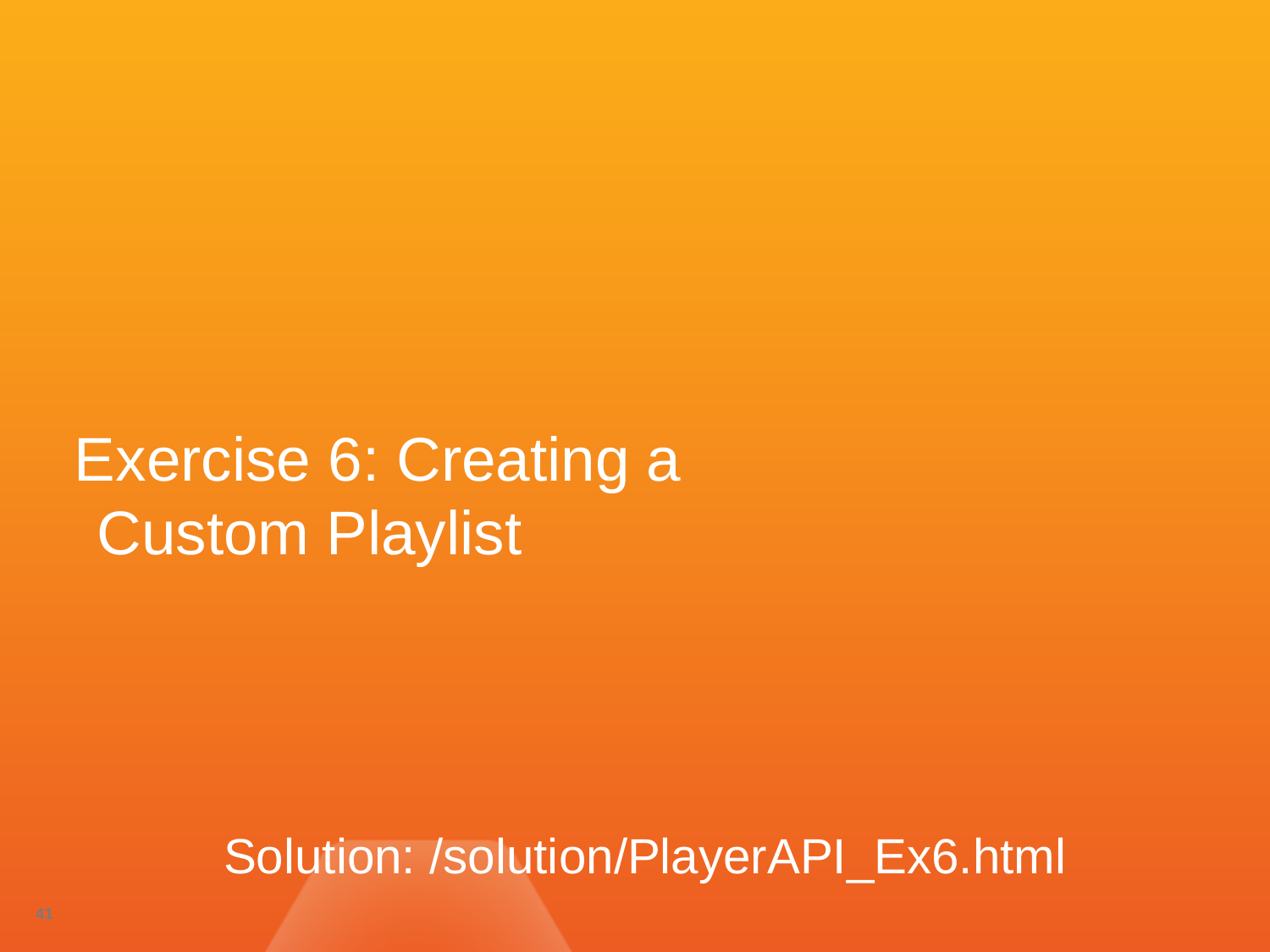

Exercise 6: Creating a Custom Playlist
Solution: /solution/PlayerAPI_Ex6.html

41